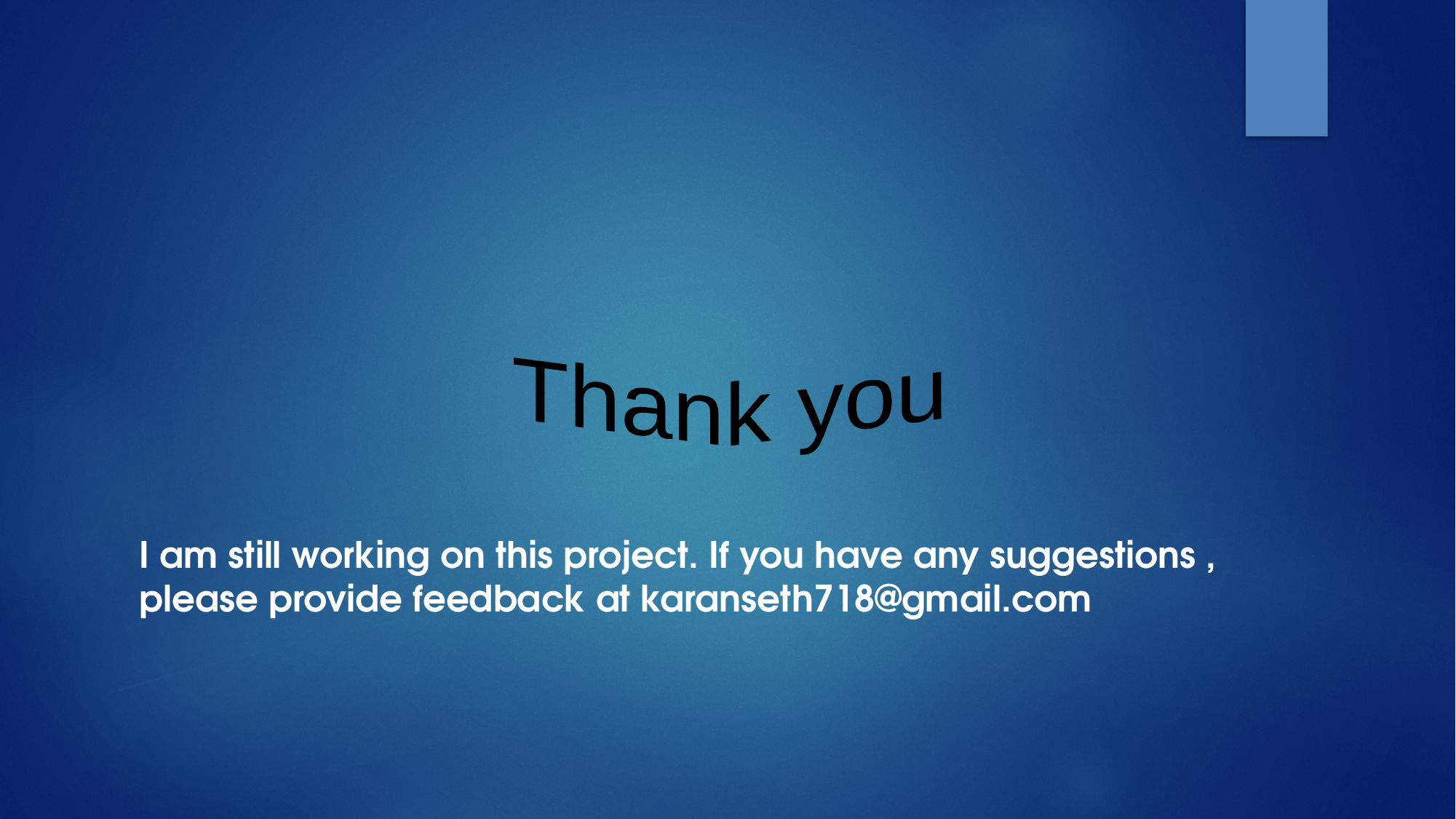

Thank you
I am still working on this project. If you have any suggestions , please provide feedback at karanseth718@gmail.com